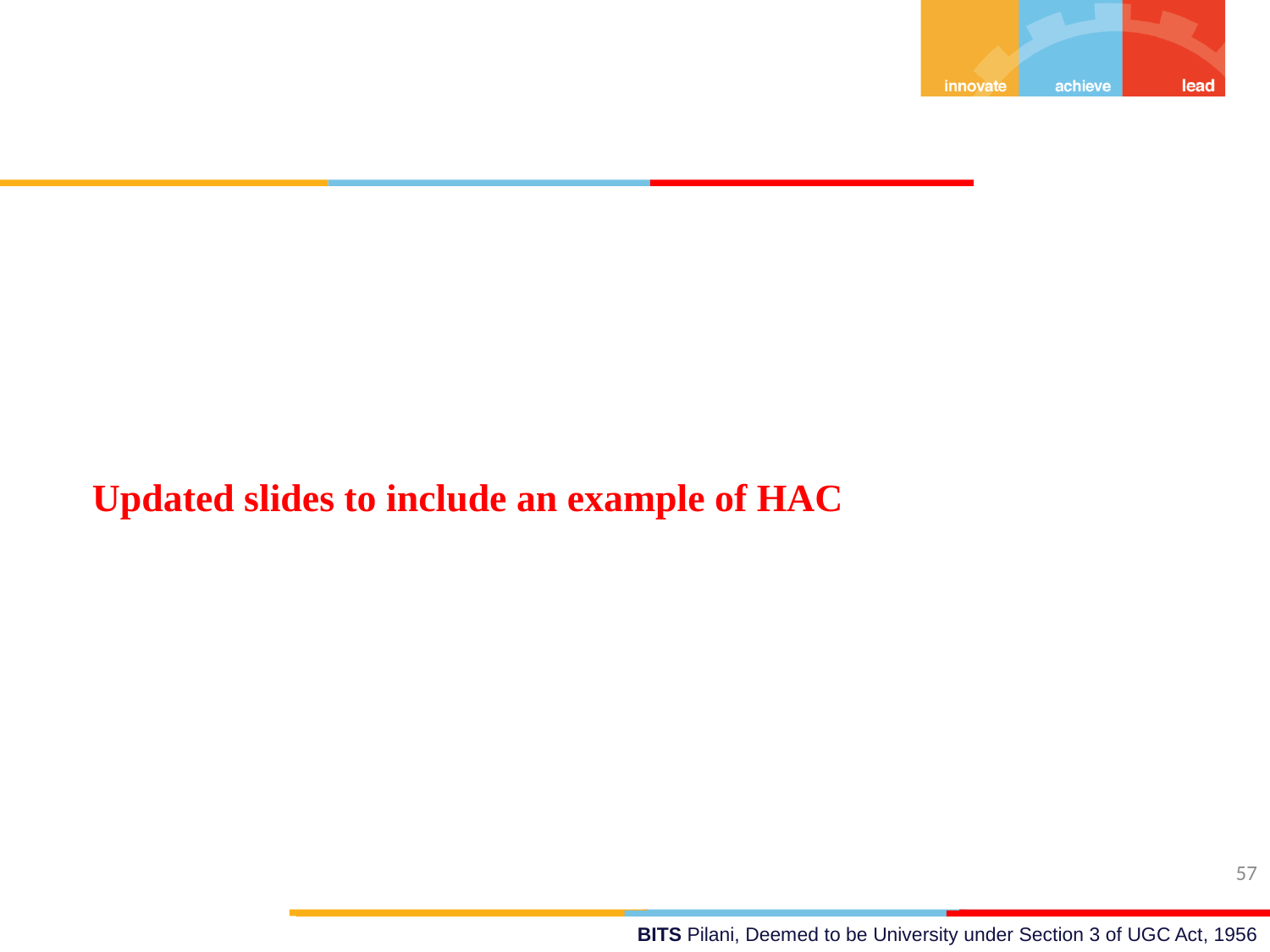

Updated slides to include an example of HAC
57